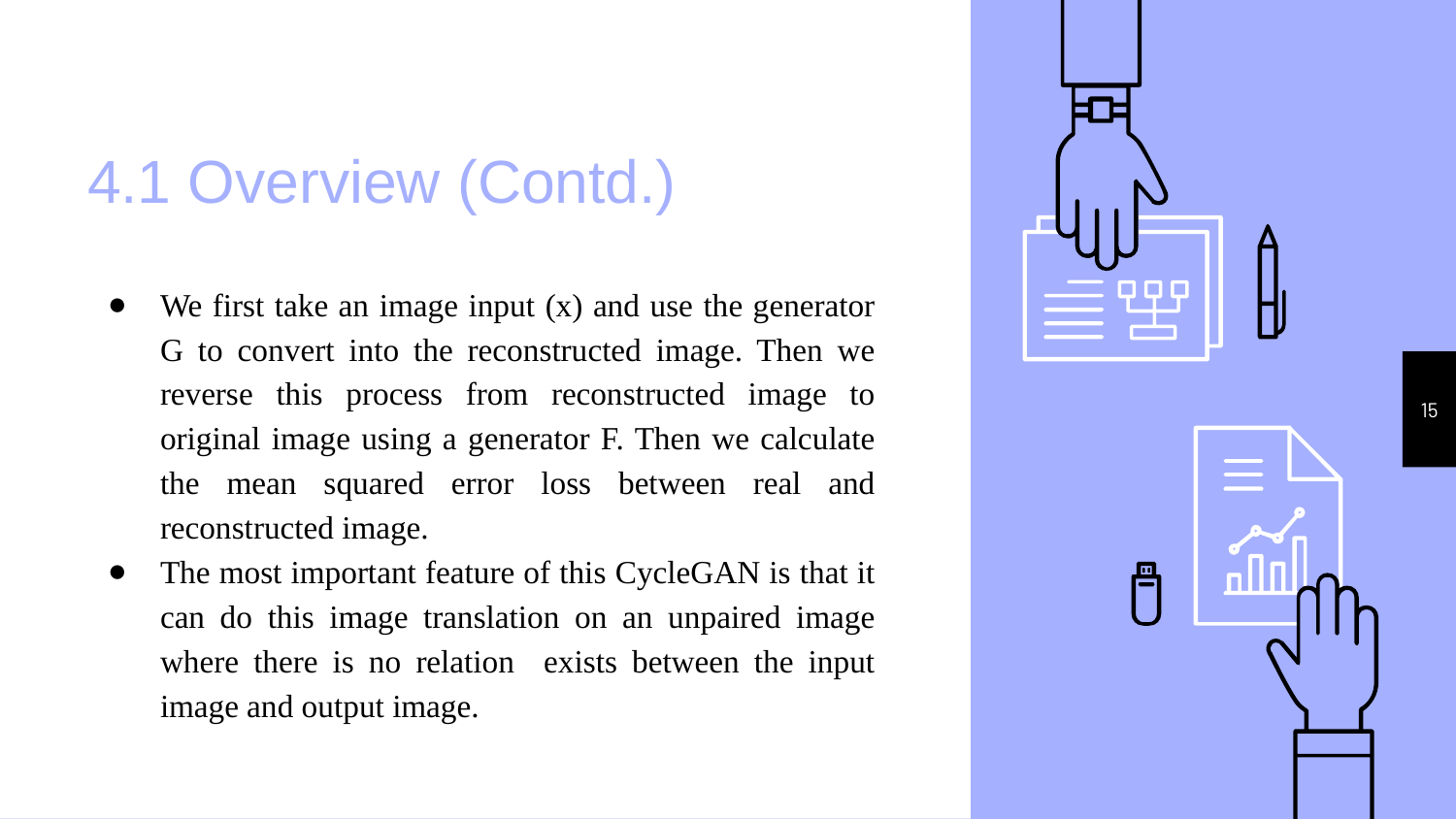

# 4.1 Overview (Contd.)
We first take an image input (x) and use the generator G to convert into the reconstructed image. Then we reverse this process from reconstructed image to original image using a generator F. Then we calculate the mean squared error loss between real and reconstructed image.
The most important feature of this CycleGAN is that it can do this image translation on an unpaired image where there is no relation  exists between the input image and output image.

15